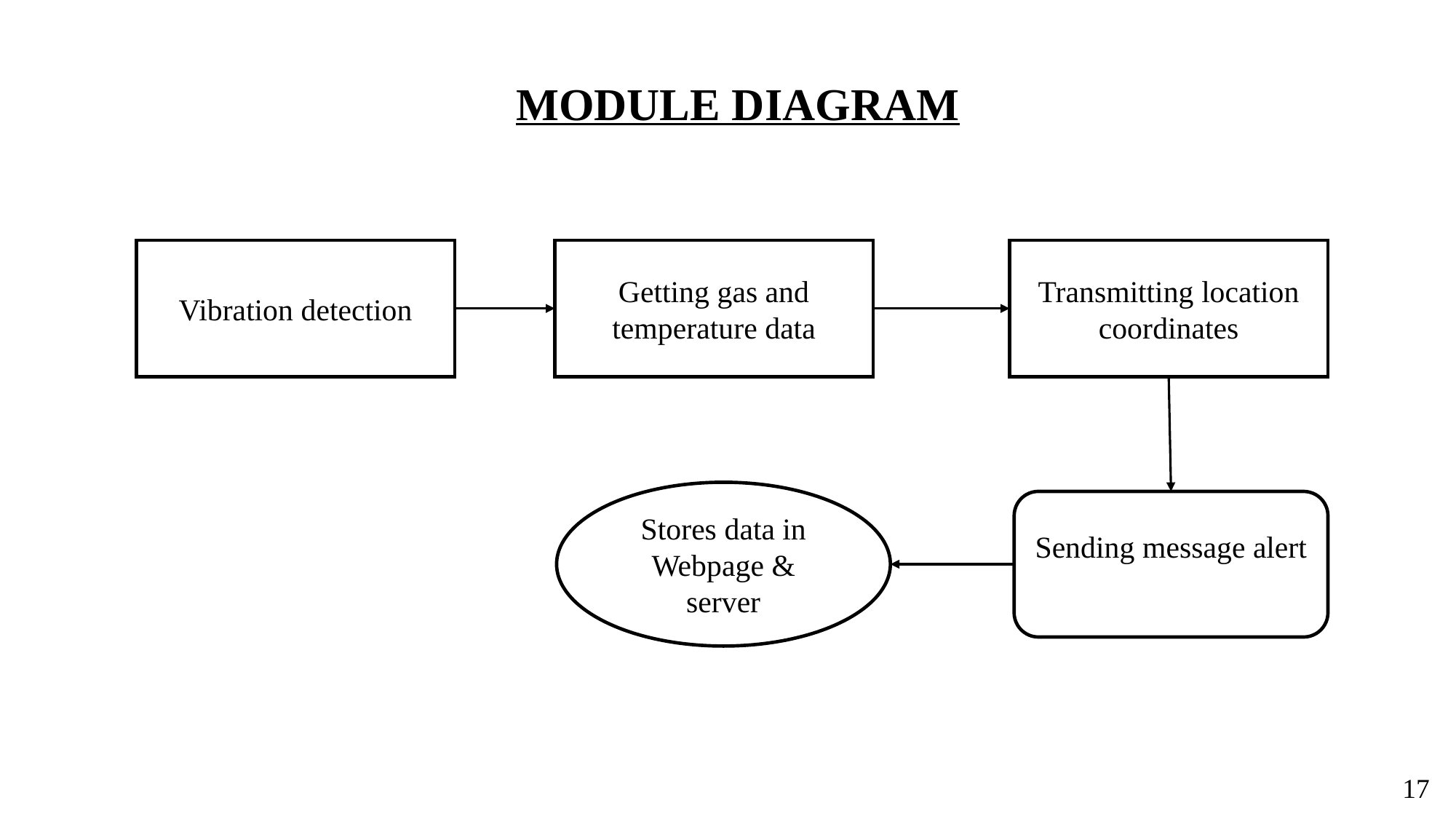

# MODULE DIAGRAM
Vibration detection
Getting gas and temperature data
Transmitting location coordinates
Stores data in Webpage & server
Sending message alert
17